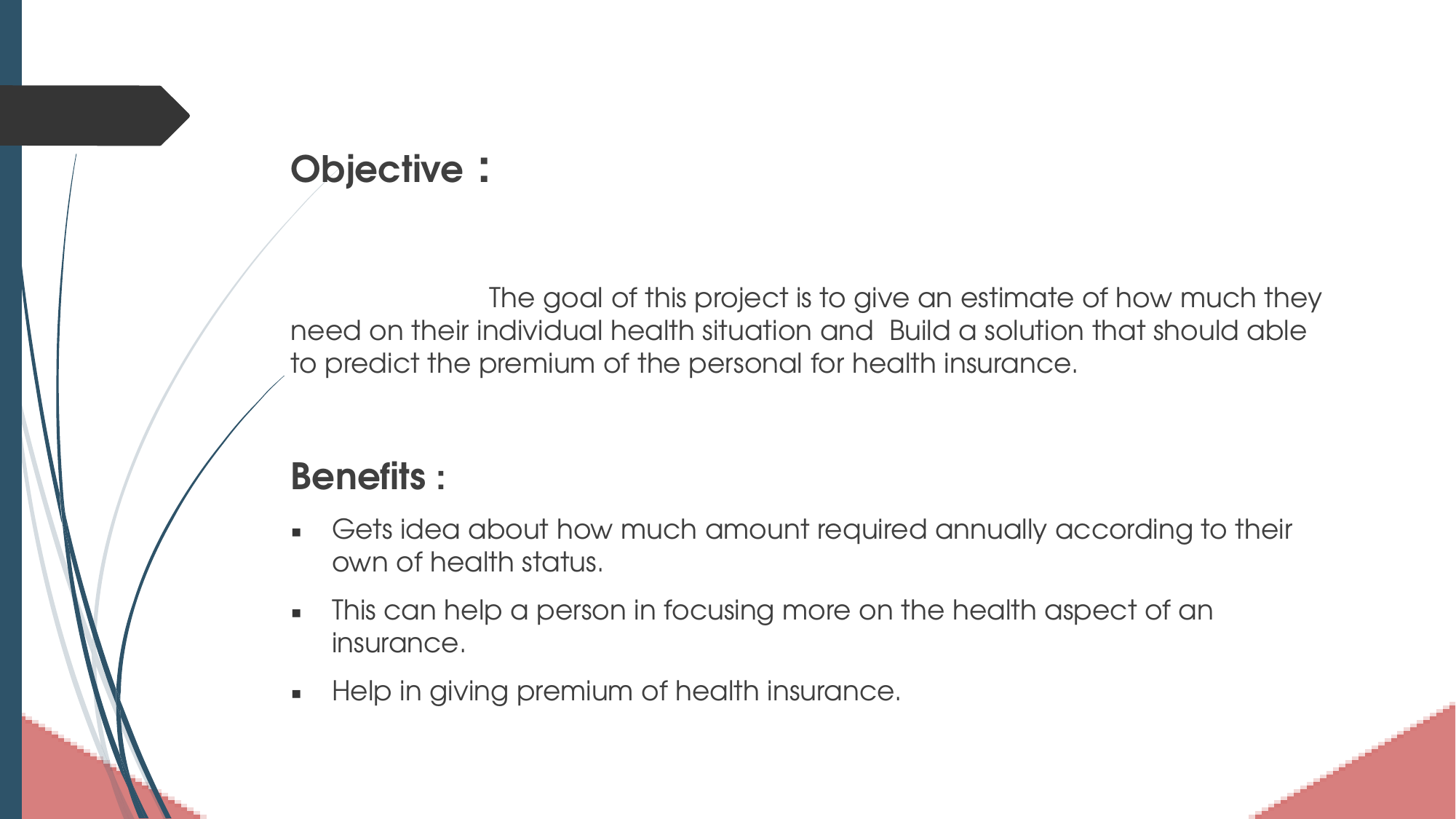

Objective :

                          The goal of this project is to give an estimate of how much they need on their individual health situation and  Build a solution that should able to predict the premium of the personal for health insurance.

Benefits :
Gets idea about how much amount required annually according to their own of health status.
This can help a person in focusing more on the health aspect of an insurance.
Help in giving premium of health insurance.